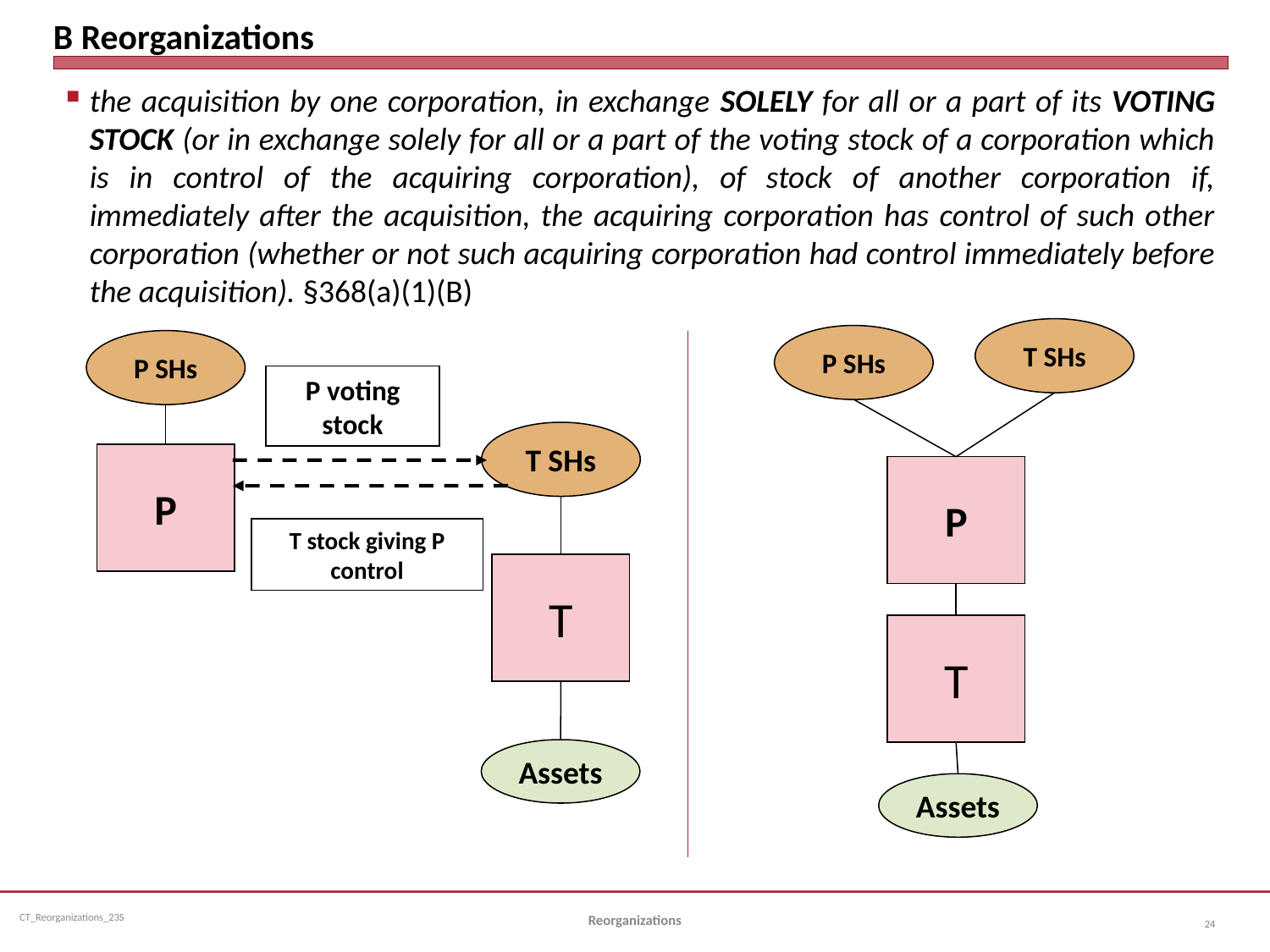

# B Reorganizations
the acquisition by one corporation, in exchange SOLELY for all or a part of its VOTING STOCK (or in exchange solely for all or a part of the voting stock of a corporation which is in control of the acquiring corporation), of stock of another corporation if, immediately after the acquisition, the acquiring corporation has control of such other corporation (whether or not such acquiring corporation had control immediately before the acquisition). §368(a)(1)(B)
T SHs
P SHs
P SHs

P voting stock
T SHs
P
P

T stock giving P control
T
T
Assets
Assets
Reorganizations
24